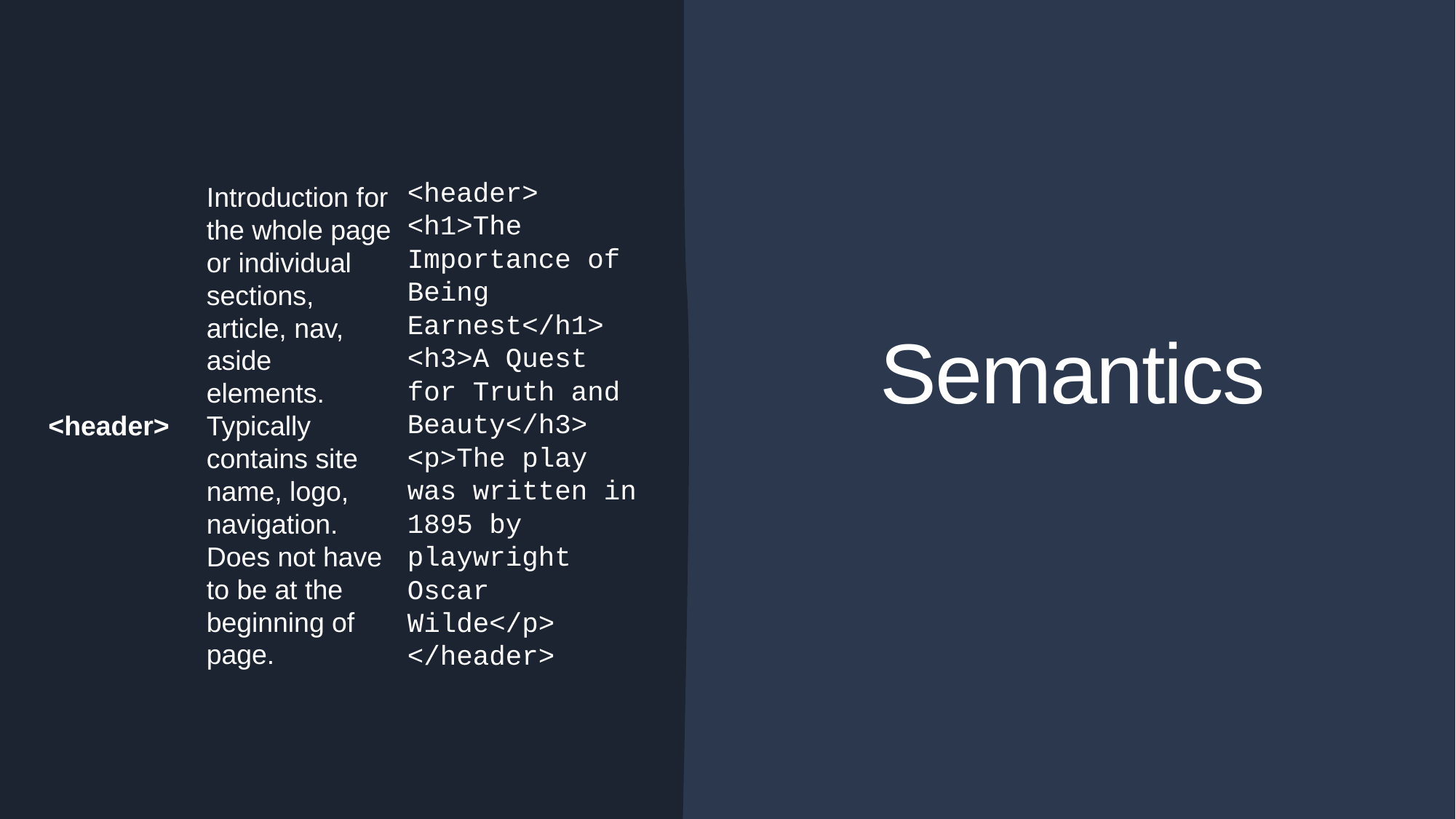

# Semantics
| <header> | Introduction for the whole page or individual sections, article, nav, aside elements. Typically contains site name, logo, navigation. Does not have to be at the beginning of page. | <header> <h1>The Importance of Being Earnest</h1> <h3>A Quest for Truth and Beauty</h3> <p>The play was written in 1895 by playwright Oscar Wilde</p> </header> |
| --- | --- | --- |